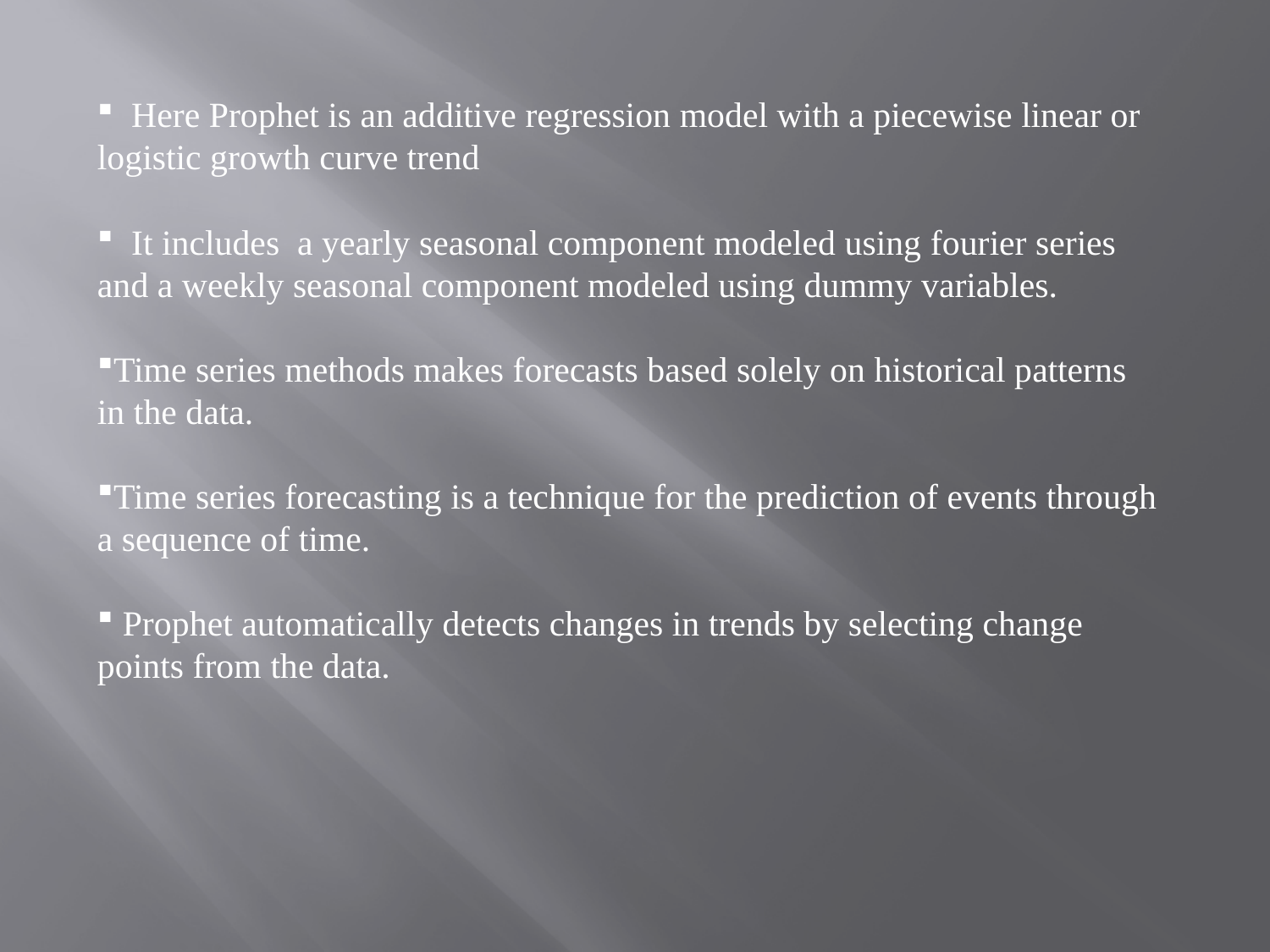

Here Prophet is an additive regression model with a piecewise linear or logistic growth curve trend

  It includes  a yearly seasonal component modeled using fourier series and a weekly seasonal component modeled using dummy variables.

Time series methods makes forecasts based solely on historical patterns in the data.

Time series forecasting is a technique for the prediction of events through a sequence of time.

 Prophet automatically detects changes in trends by selecting change points from the data.